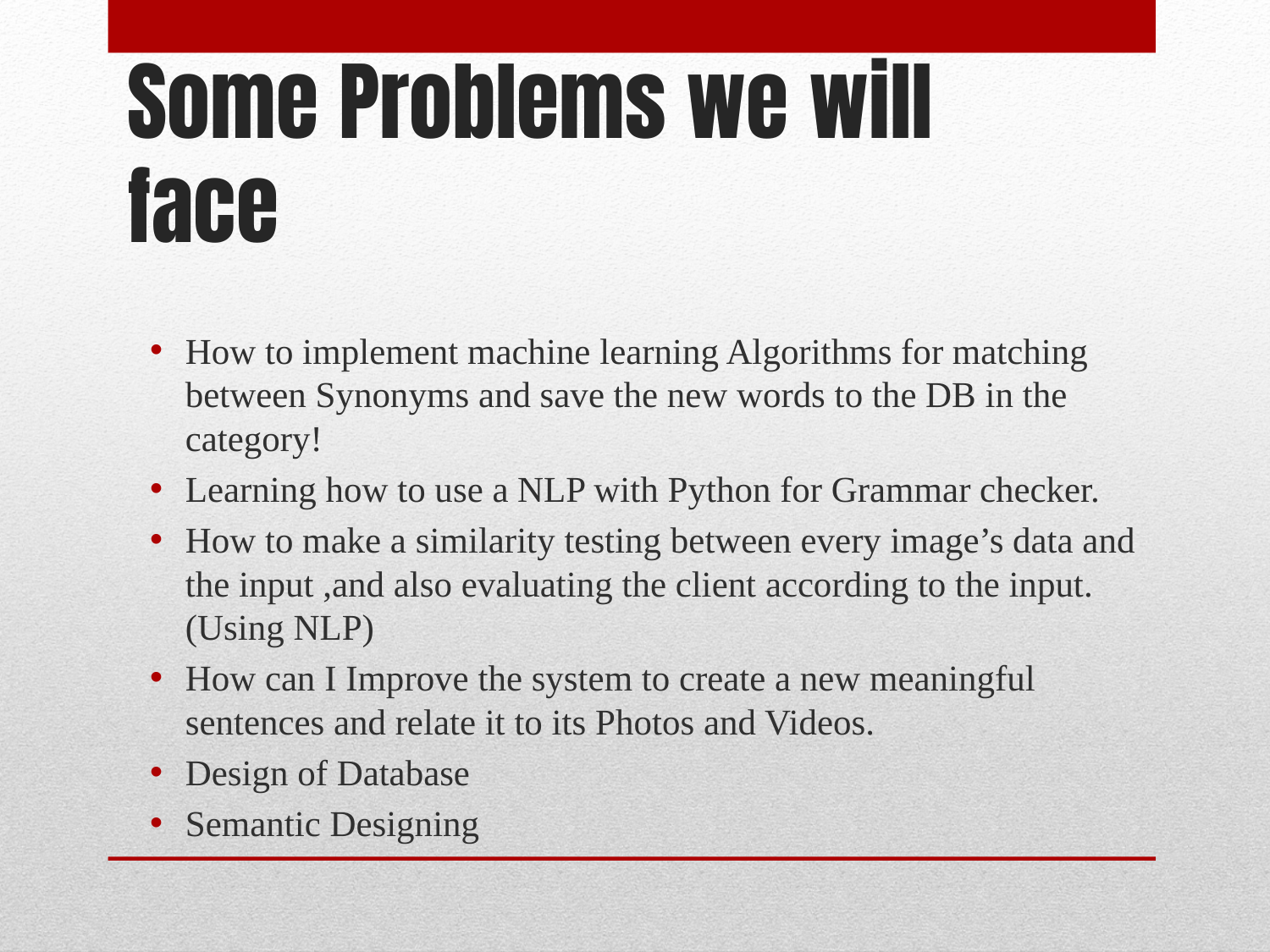

# Some Problems we will face
How to implement machine learning Algorithms for matching between Synonyms and save the new words to the DB in the category!
Learning how to use a NLP with Python for Grammar checker.
How to make a similarity testing between every image’s data and the input ,and also evaluating the client according to the input.(Using NLP)
How can I Improve the system to create a new meaningful sentences and relate it to its Photos and Videos.
Design of Database
Semantic Designing